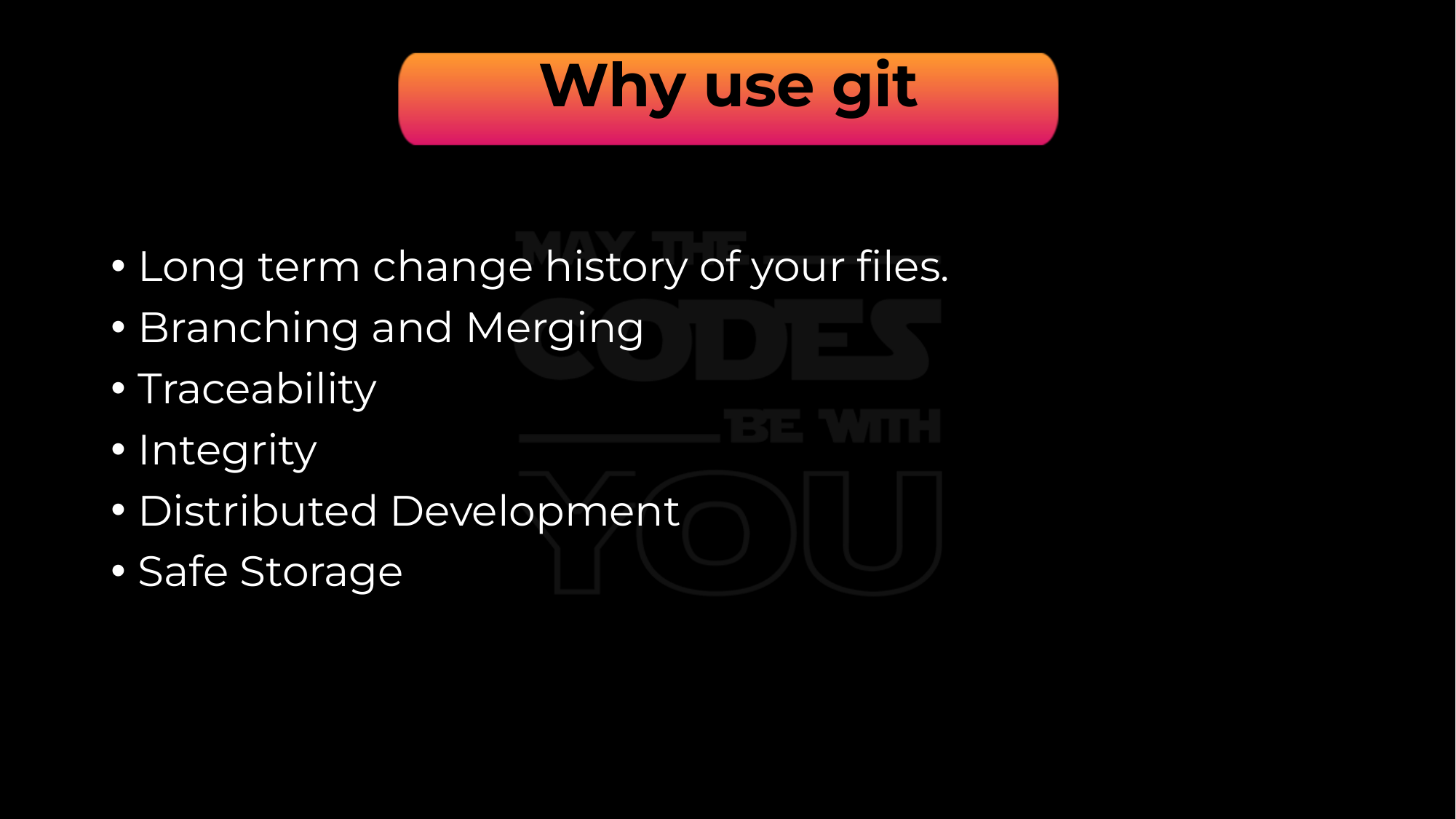

# Why use git
Long term change history of your files.
Branching and Merging
Traceability
Integrity
Distributed Development
Safe Storage